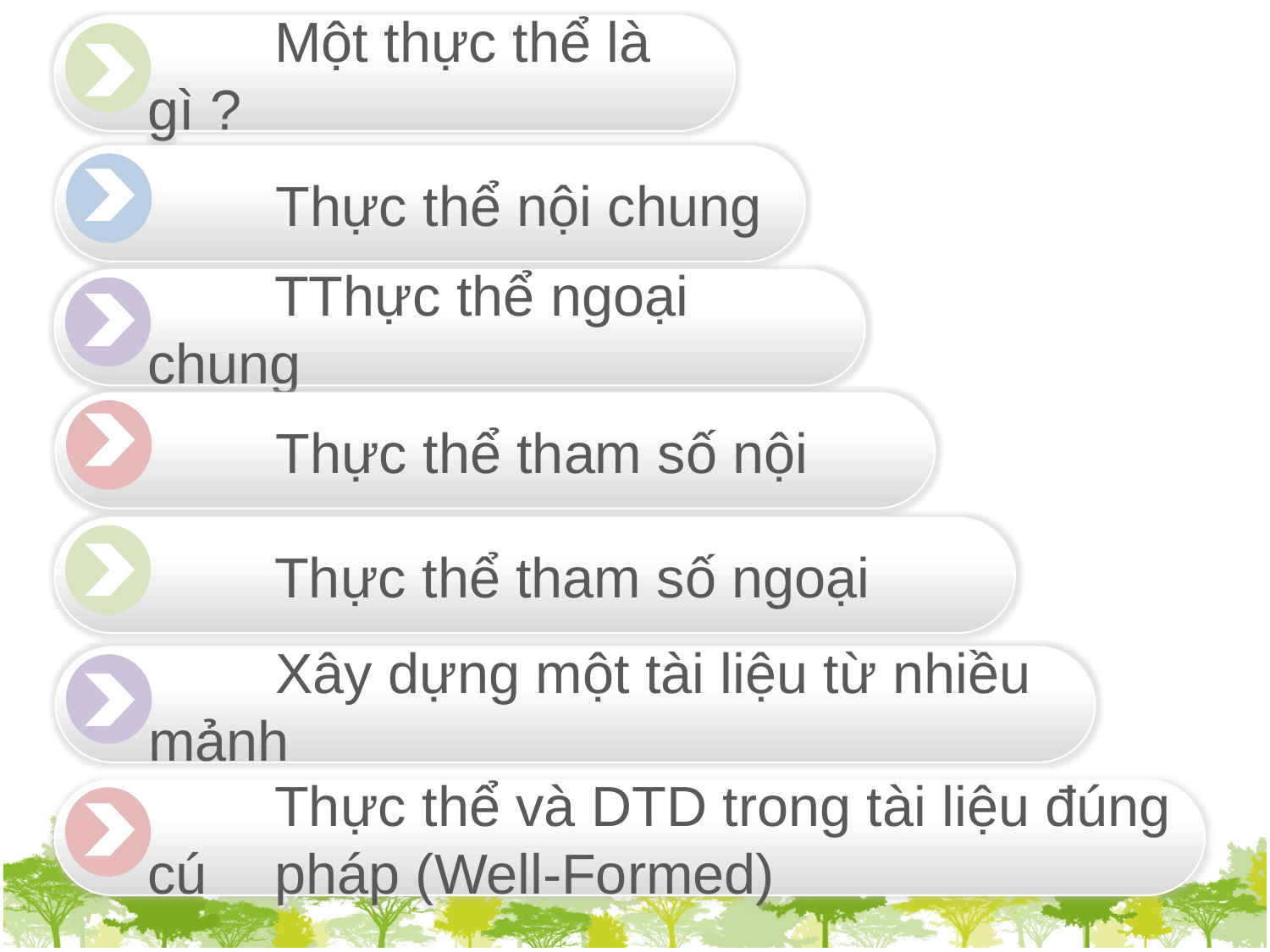

Một thực thể là gì ?

	Thực thể nội chung

	TThực thể ngoại chung

	Thực thể tham số nội

	Thực thể tham số ngoại

	Xây dựng một tài liệu từ nhiều mảnh

	Thực thể và DTD trong tài liệu đúng cú 	pháp (Well-Formed)